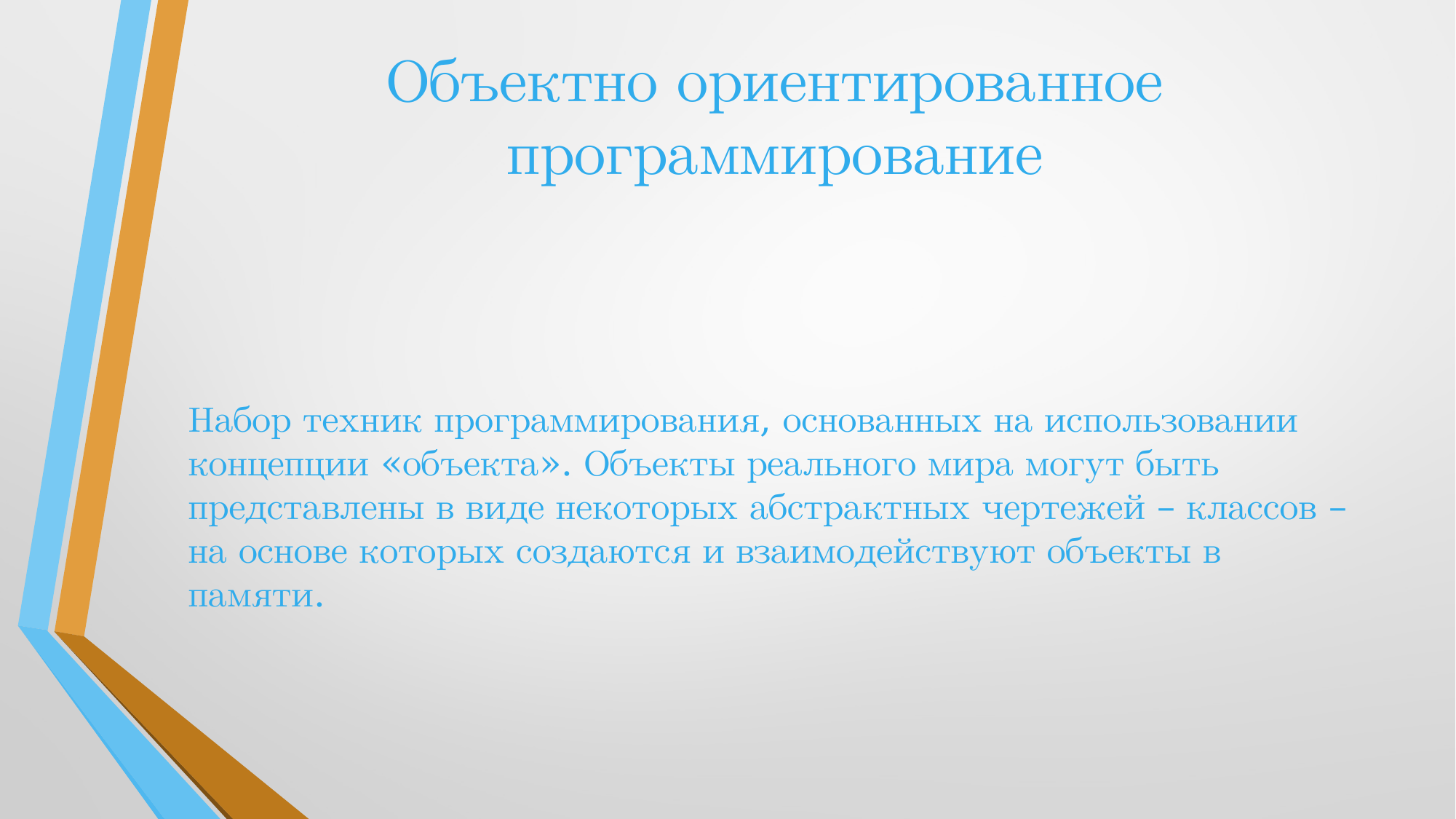

# Объектно ориентированное программирование
Набор техник программирования, основанных на использовании концепции «объекта». Объекты реального мира могут быть представлены в виде некоторых абстрактных чертежей – классов – на основе которых создаются и взаимодействуют объекты в памяти.